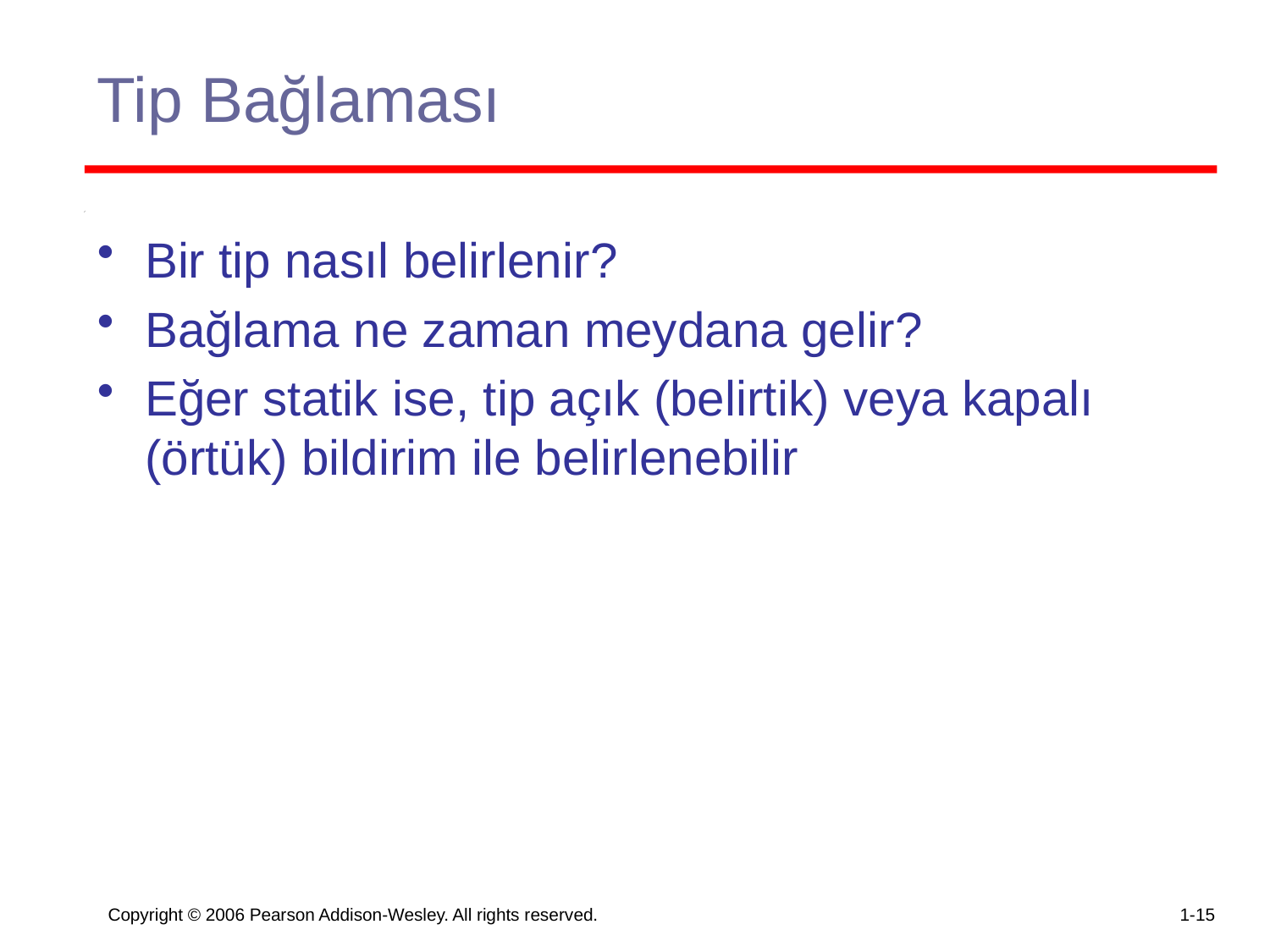

# Tip Bağlaması
Bir tip nasıl belirlenir?
Bağlama ne zaman meydana gelir?
Eğer statik ise, tip açık (belirtik) veya kapalı (örtük) bildirim ile belirlenebilir
Copyright © 2006 Pearson Addison-Wesley. All rights reserved.
1-15